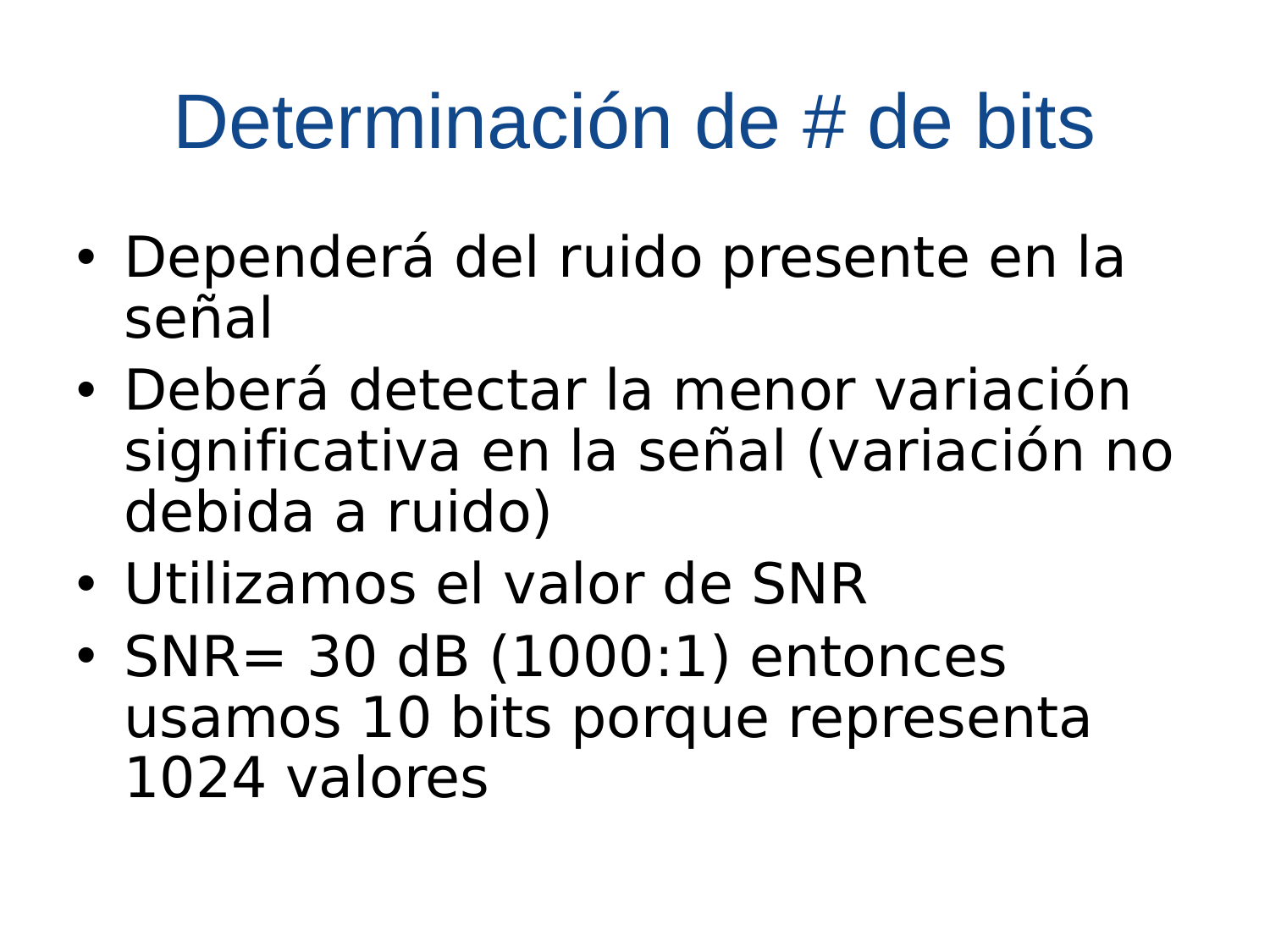

# Determinación de # de bits
Dependerá del ruido presente en la señal
Deberá detectar la menor variación significativa en la señal (variación no debida a ruido)
Utilizamos el valor de SNR
SNR= 30 dB (1000:1) entonces usamos 10 bits porque representa 1024 valores